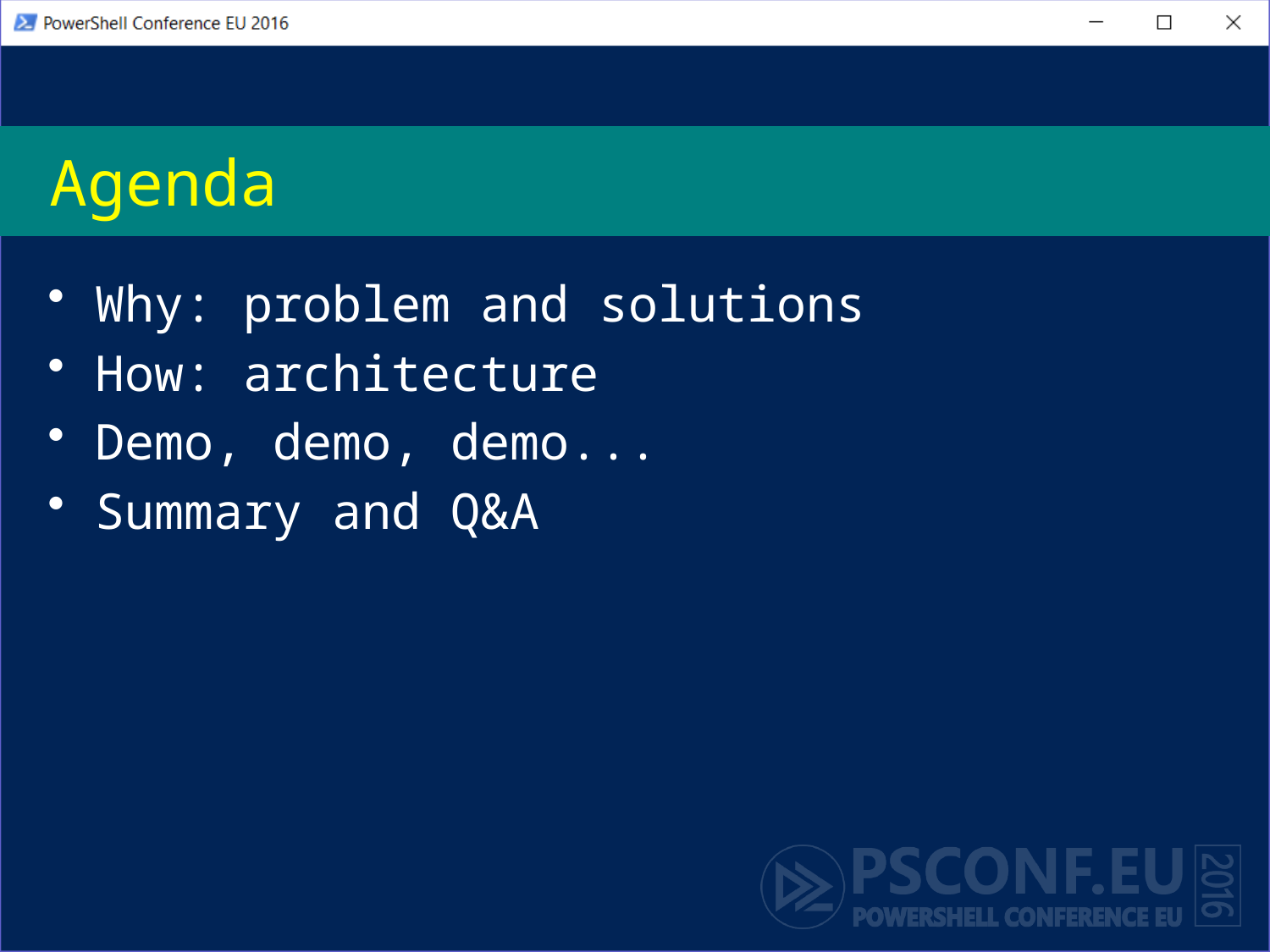

# Agenda
Why: problem and solutions
How: architecture
Demo, demo, demo...
Summary and Q&A